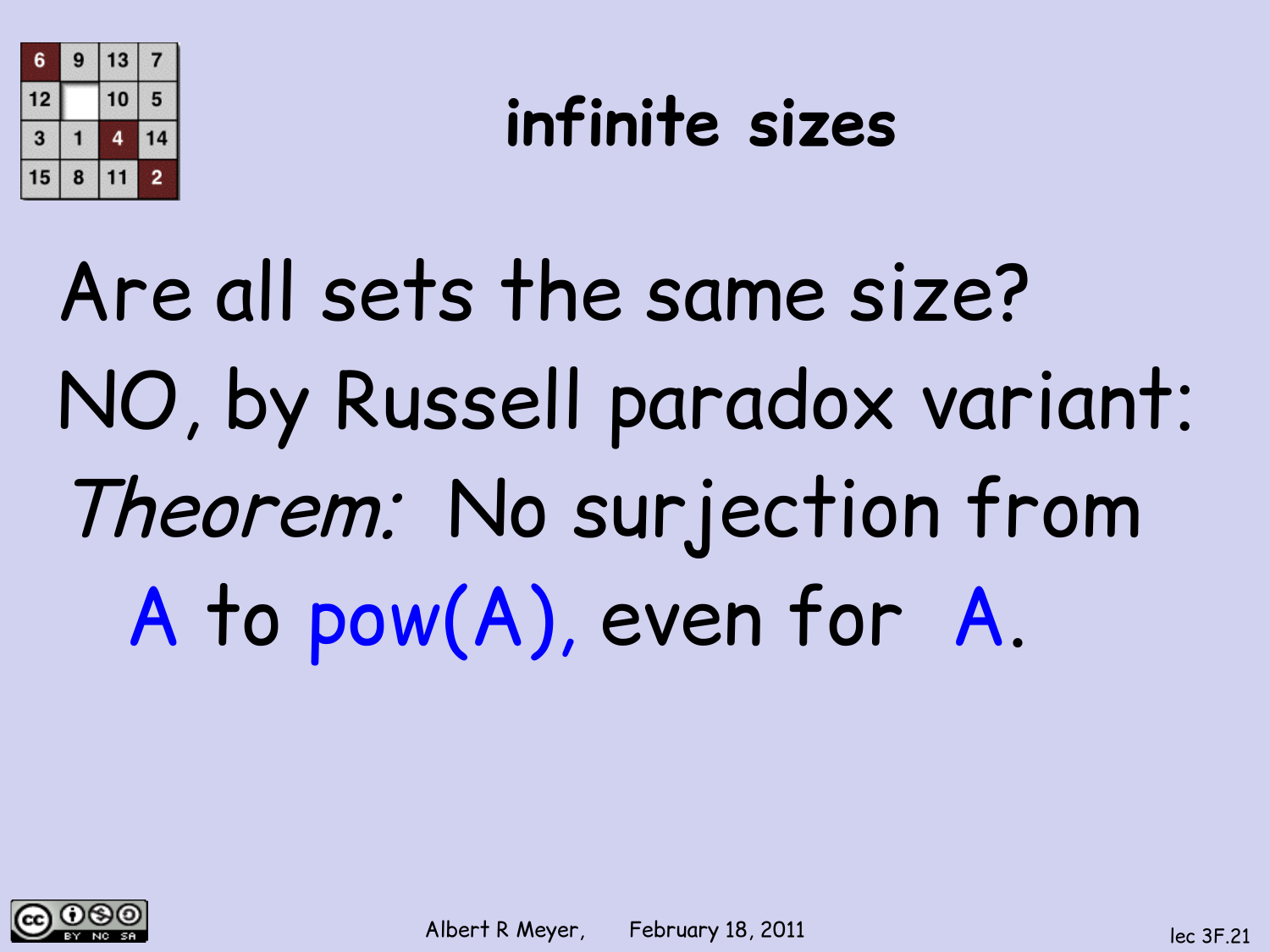

# infinite sizes
Are all sets the same size?
NO, by Russell paradox variant:
Theorem:  No surjection from
   A to pow(A), even for  A.